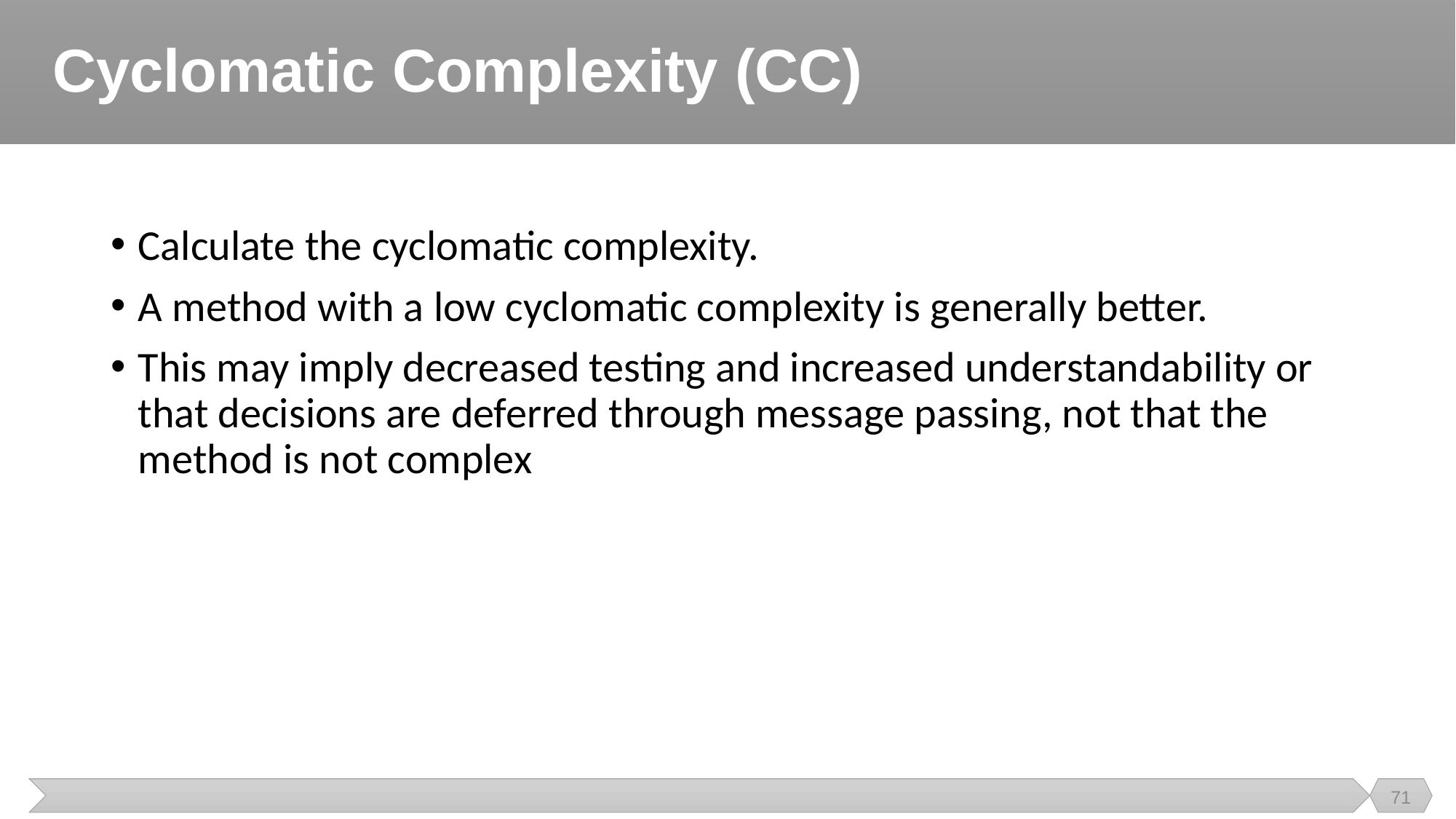

# Cyclomatic Complexity (CC)
Calculate the cyclomatic complexity.
A method with a low cyclomatic complexity is generally better.
This may imply decreased testing and increased understandability or that decisions are deferred through message passing, not that the method is not complex

71